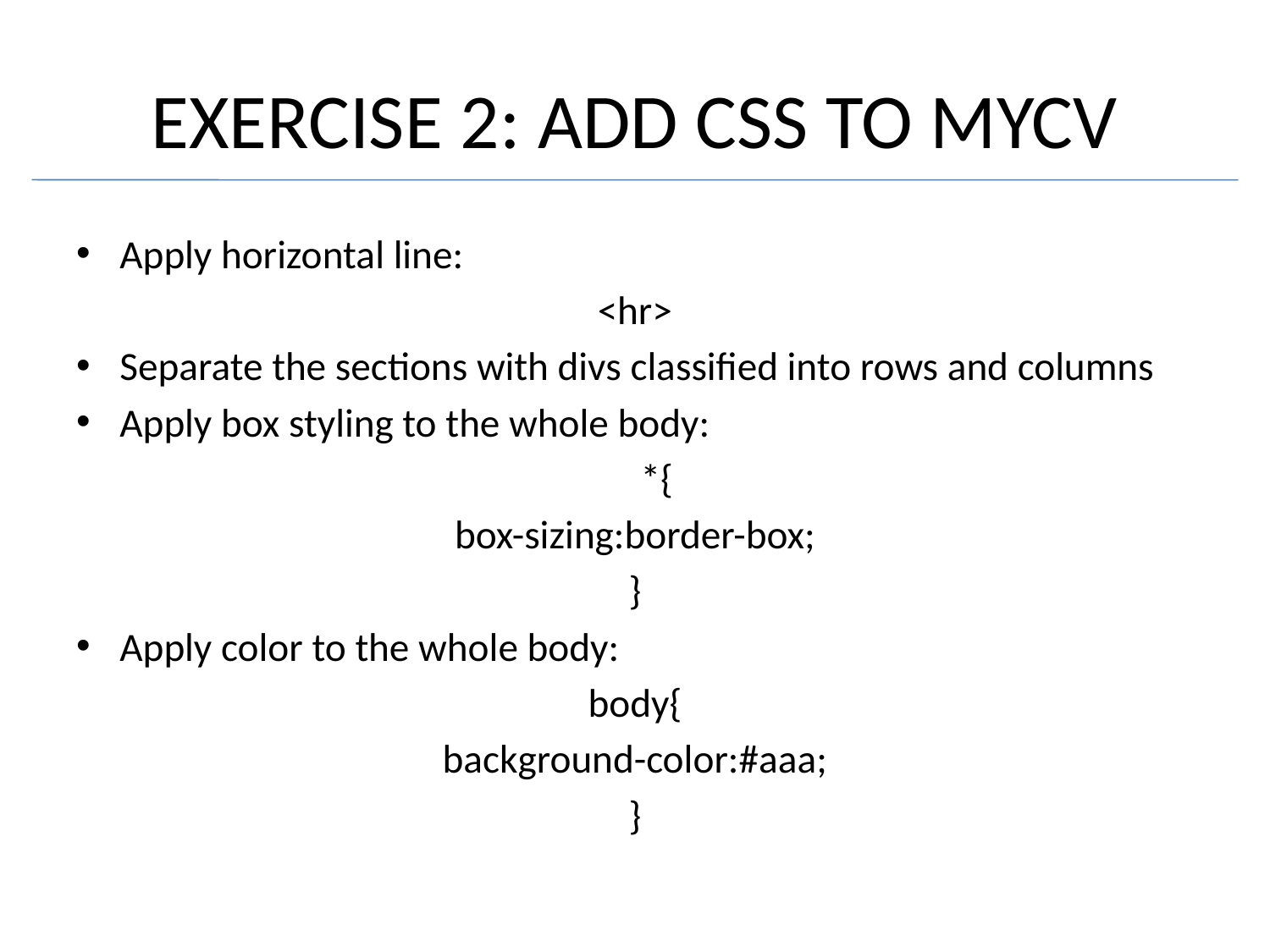

# EXERCISE 2: ADD CSS TO MYCV
Apply horizontal line:
<hr>
Separate the sections with divs classified into rows and columns
Apply box styling to the whole body:
	*{
box-sizing:border-box;
}
Apply color to the whole body:
body{
background-color:#aaa;
}